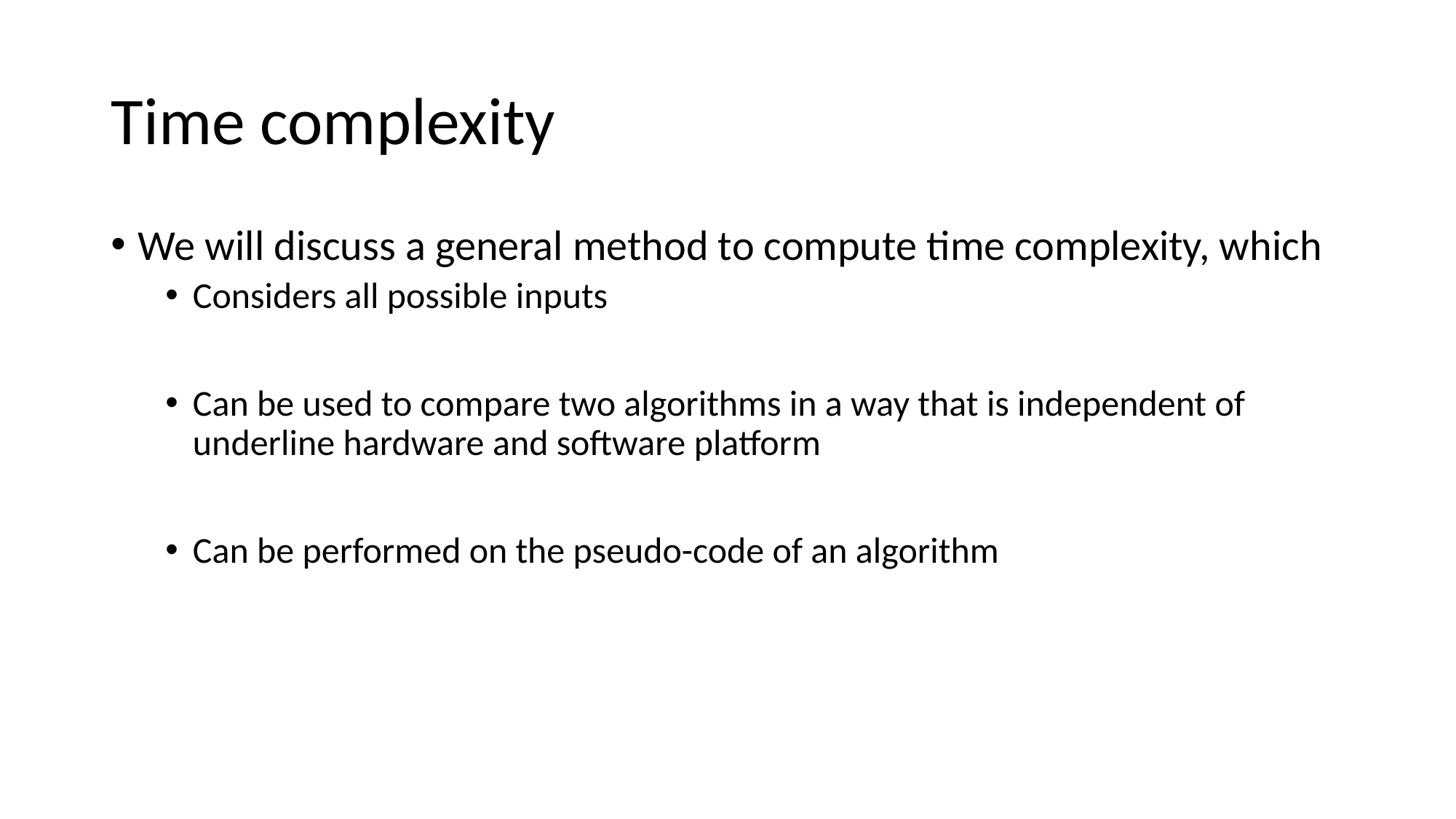

# Time complexity
We will discuss a general method to compute time complexity, which
Considers all possible inputs

Can be used to compare two algorithms in a way that is independent of underline hardware and software platform

Can be performed on the pseudo-code of an algorithm